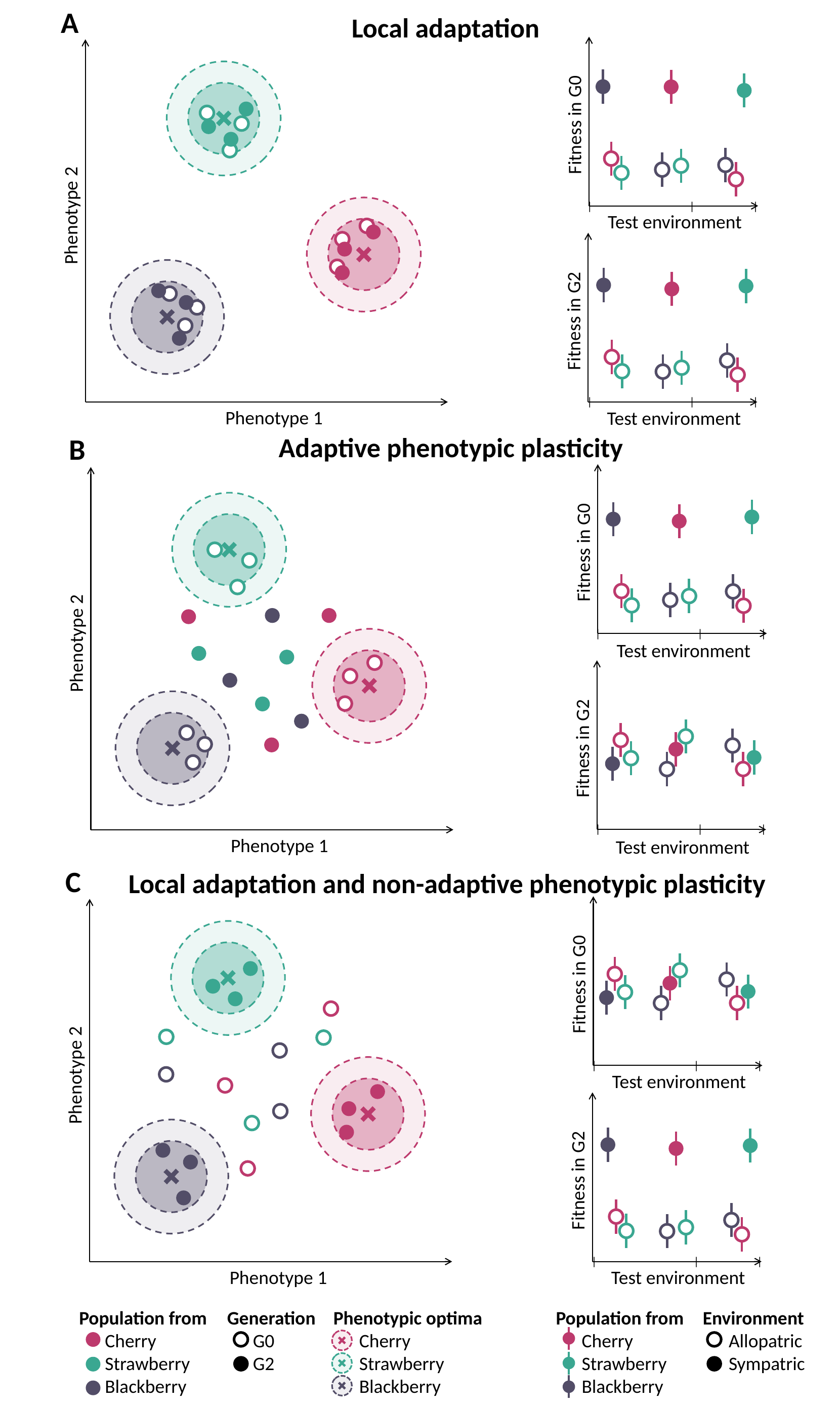

A
Local adaptation

Fitness in G0

|	          |                      |

Phenotype 2
Test environment

Fitness in G2

|	          |                      |
Phenotype 1
Test environment
Adaptive phenotypic plasticity
B
Phenotype 2
Phenotype 1

Fitness in G0

|	          |                      |
Test environment

Fitness in G2

|	          |                      |
Test environment
C
Local adaptation and non-adaptive phenotypic plasticity

Fitness in G0

|	          |                      |

Phenotype 2
Test environment

Fitness in G2

|	          |                      |
Phenotype 1
Test environment
Generation
      G0
      G2

Environment
      Allopatric
      Sympatric

Population from
      Cherry
      Strawberry
      Blackberry

Phenotypic optima
      Cherry
      Strawberry
      Blackberry

Population from
      Cherry
      Strawberry
      Blackberry